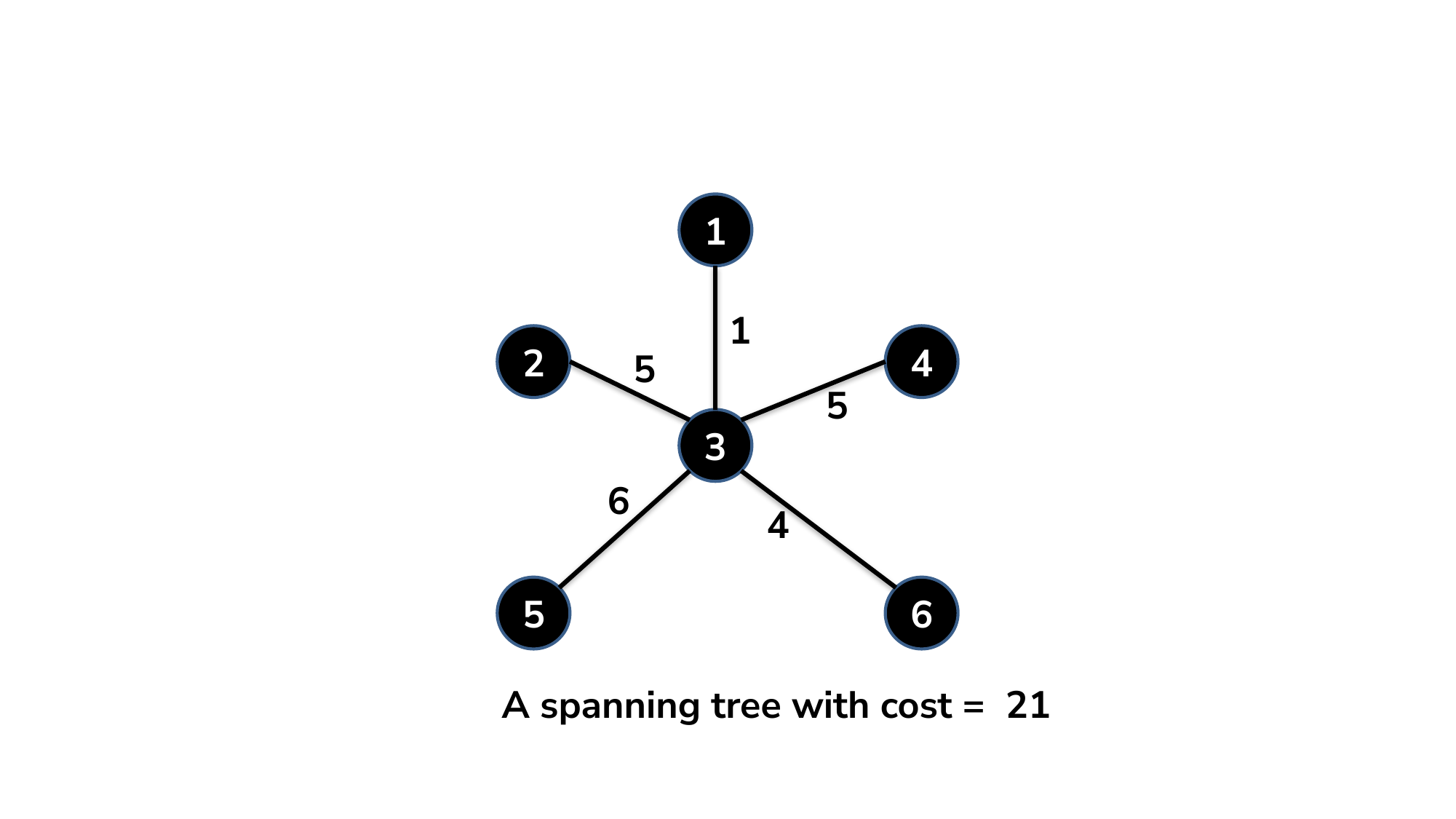

1
1
2
4
5
5
3
6
4
5
6
A spanning tree with cost =  21